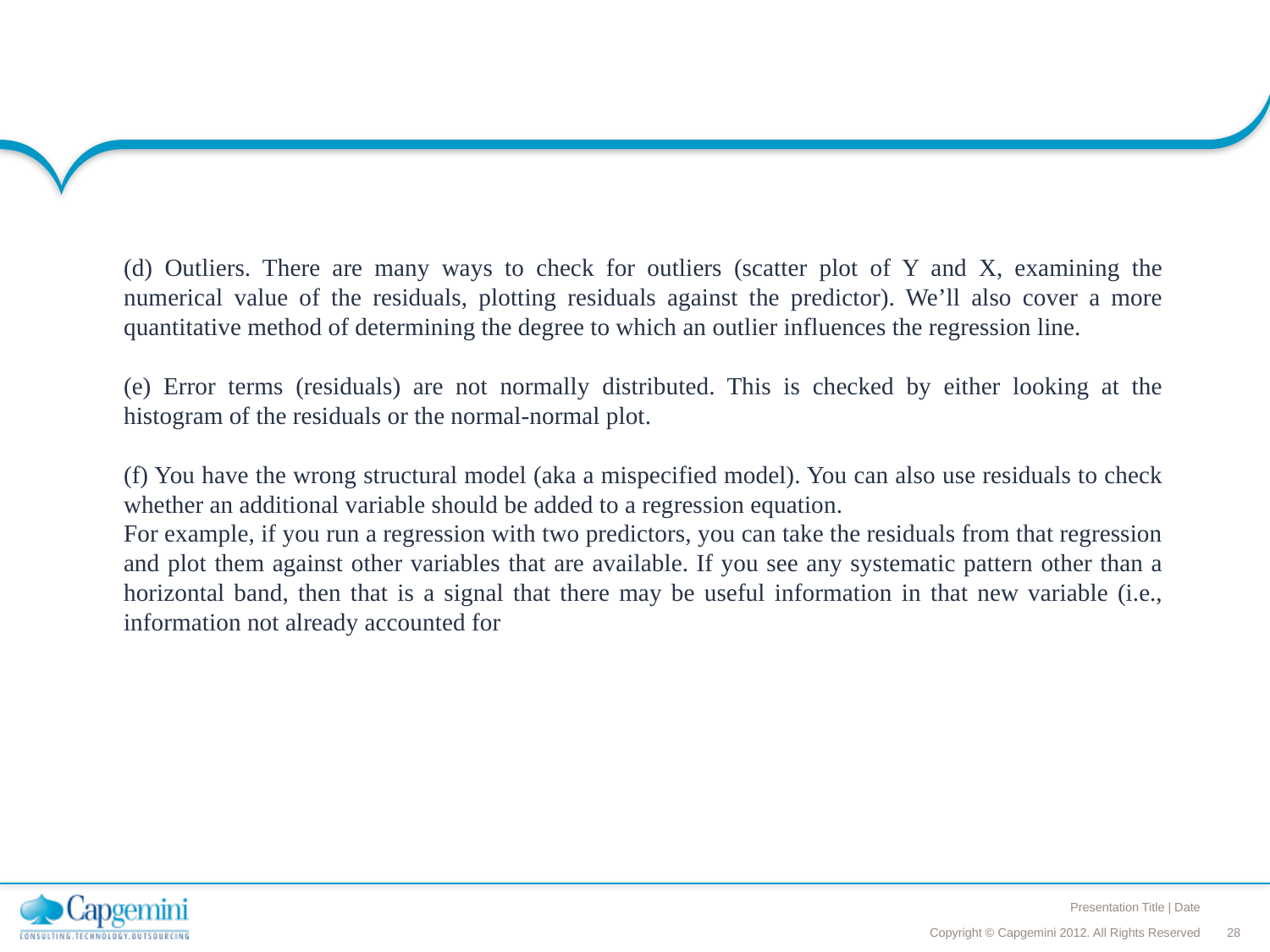

#
(d) Outliers. There are many ways to check for outliers (scatter plot of Y and X, examining the numerical value of the residuals, plotting residuals against the predictor). We’ll also cover a more quantitative method of determining the degree to which an outlier influences the regression line.

(e) Error terms (residuals) are not normally distributed. This is checked by either looking at the histogram of the residuals or the normal-normal plot.

(f) You have the wrong structural model (aka a mispecified model). You can also use residuals to check whether an additional variable should be added to a regression equation.
For example, if you run a regression with two predictors, you can take the residuals from that regression and plot them against other variables that are available. If you see any systematic pattern other than a horizontal band, then that is a signal that there may be useful information in that new variable (i.e., information not already accounted for